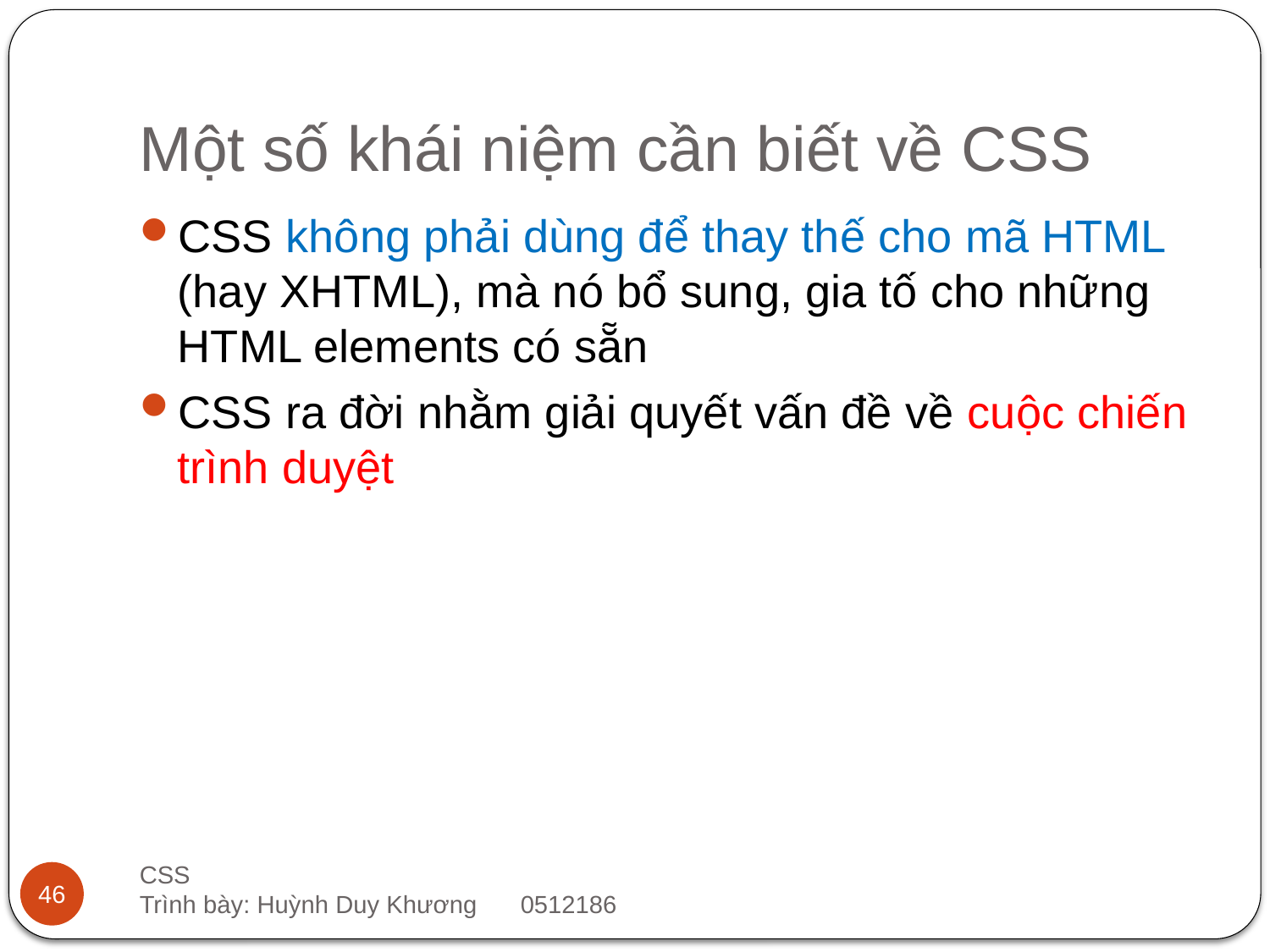

# Một số khái niệm cần biết về CSS
CSS không phải dùng để thay thế cho mã HTML (hay XHTML), mà nó bổ sung, gia tố cho những HTML elements có sẵn
CSS ra đời nhằm giải quyết vấn đề về cuộc chiến trình duyệt
CSS
Trình bày: Huỳnh Duy Khương	0512186
46